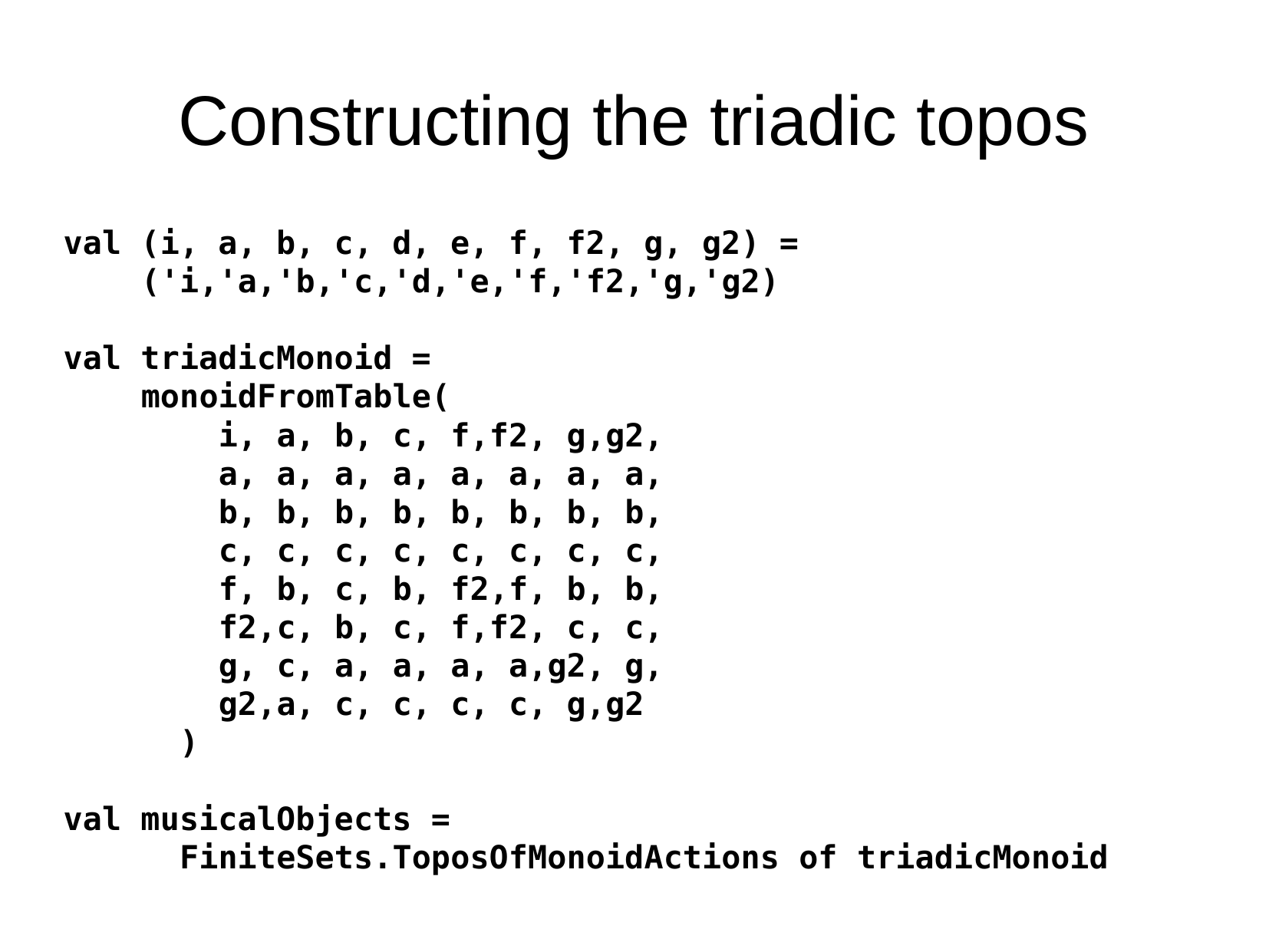

Constructing the triadic topos
val (i, a, b, c, d, e, f, f2, g, g2) =
    ('i,'a,'b,'c,'d,'e,'f,'f2,'g,'g2)

val triadicMonoid =
    monoidFromTable(
        i, a, b, c, f,f2, g,g2,
        a, a, a, a, a, a, a, a,
        b, b, b, b, b, b, b, b,
        c, c, c, c, c, c, c, c,
        f, b, c, b, f2,f, b, b,
        f2,c, b, c, f,f2, c, c,
        g, c, a, a, a, a,g2, g,
        g2,a, c, c, c, c, g,g2
      )

val musicalObjects =
      FiniteSets.ToposOfMonoidActions of triadicMonoid